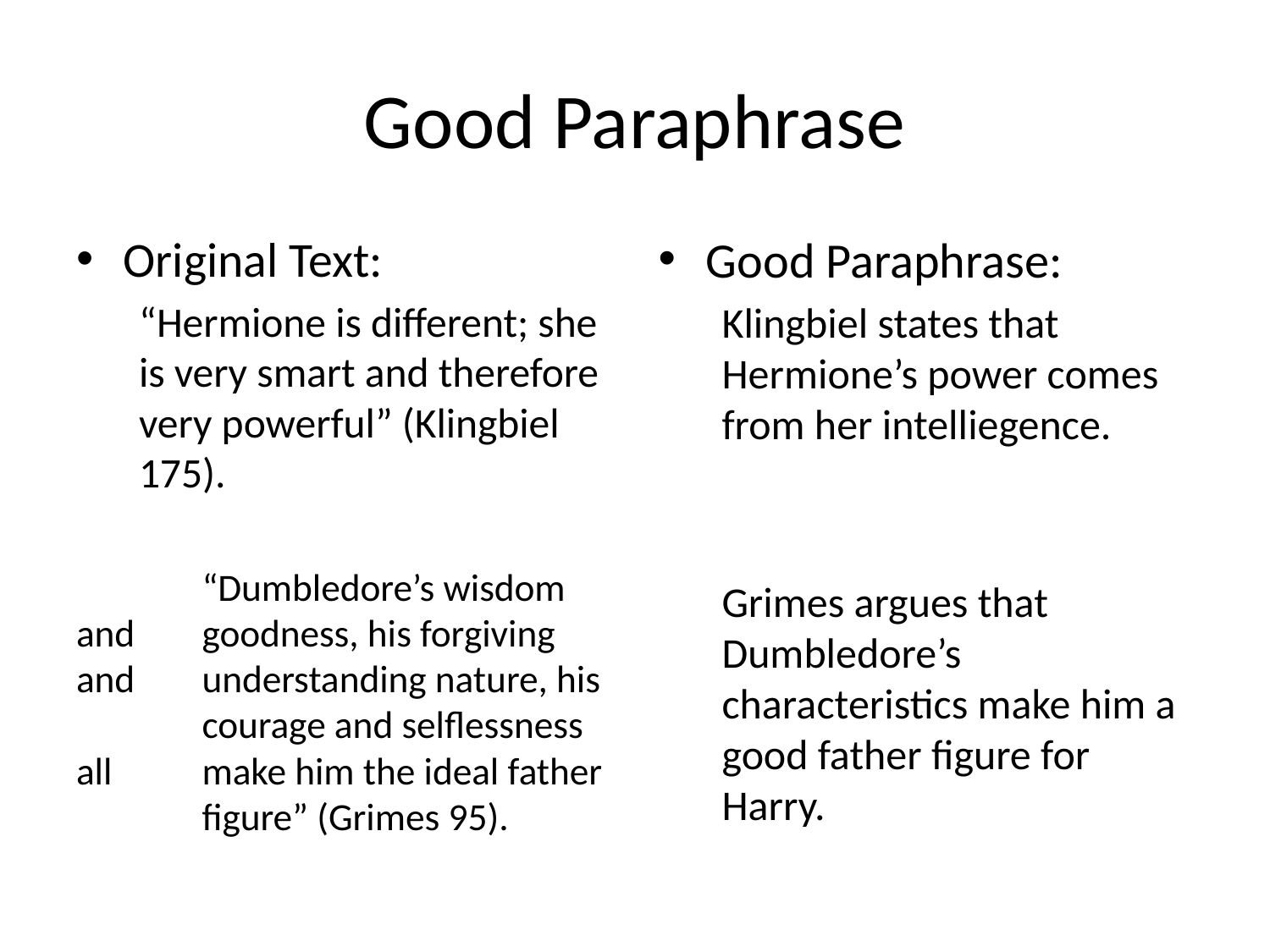

# Good Paraphrase
Original Text:
“Hermione is different; she is very smart and therefore very powerful” (Klingbiel 175).

	“Dumbledore’s wisdom and 	goodness, his forgiving and 	understanding nature, his 	courage and selflessness all 	make him the ideal father 	figure” (Grimes 95).
Good Paraphrase:
Klingbiel states that Hermione’s power comes from her intelliegence.

Grimes argues that Dumbledore’s characteristics make him a good father figure for Harry.